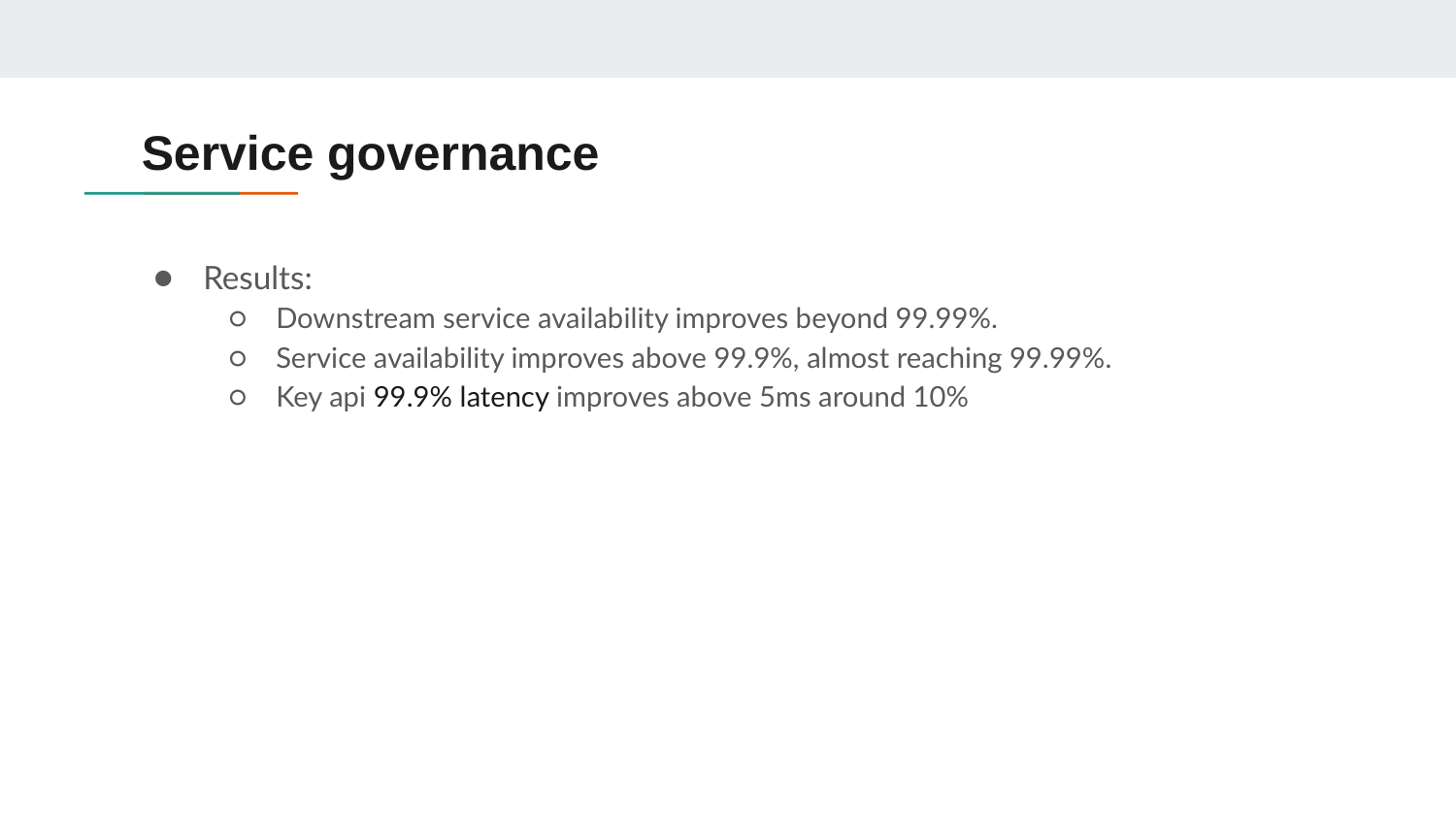

# Service governance
Results:
Downstream service availability improves beyond 99.99%.
Service availability improves above 99.9%, almost reaching 99.99%.
Key api 99.9% latency improves above 5ms around 10%